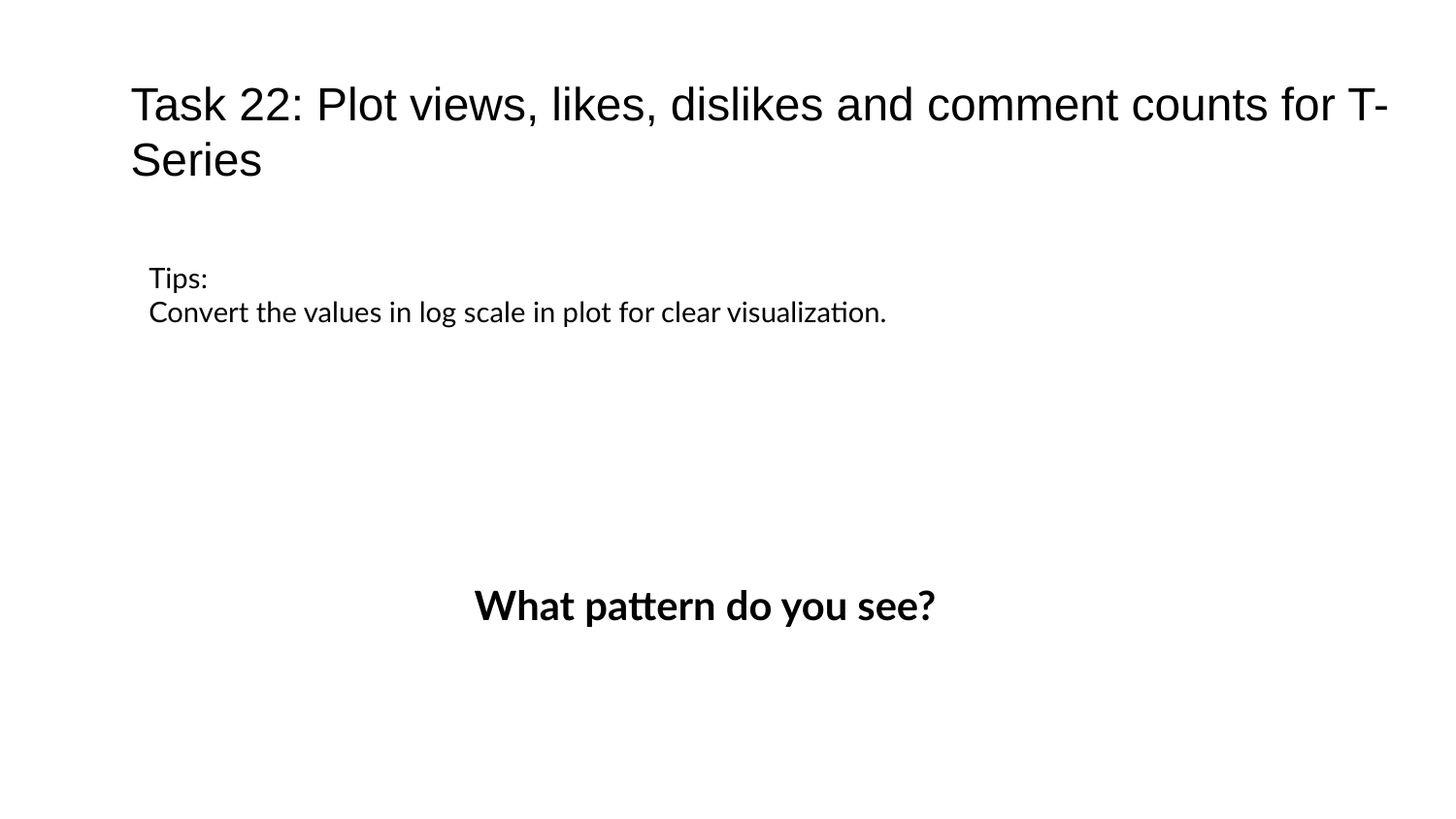

# Task 22: Plot views, likes, dislikes and comment counts for T-Series
Tips:
Convert the values in log scale in plot for clear visualization.
What pattern do you see?